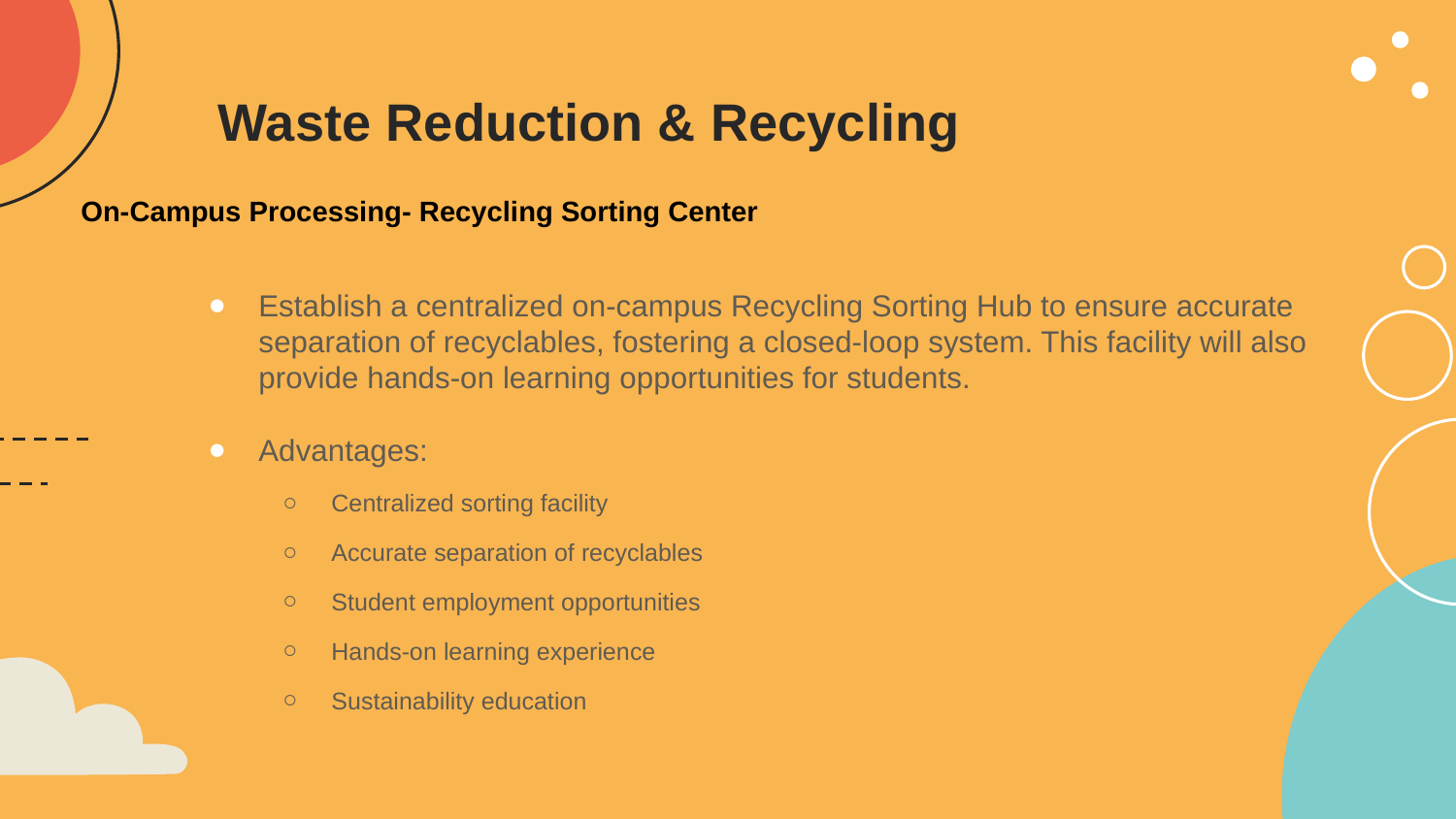

# Waste Reduction & Recycling
On-Campus Processing- Recycling Sorting Center ​
Establish a centralized on-campus Recycling Sorting Hub to ensure accurate separation of recyclables, fostering a closed-loop system. This facility will also provide hands-on learning opportunities for students.

Advantages:
Centralized sorting facility
Accurate separation of recyclables
Student employment opportunities
Hands-on learning experience
Sustainability education